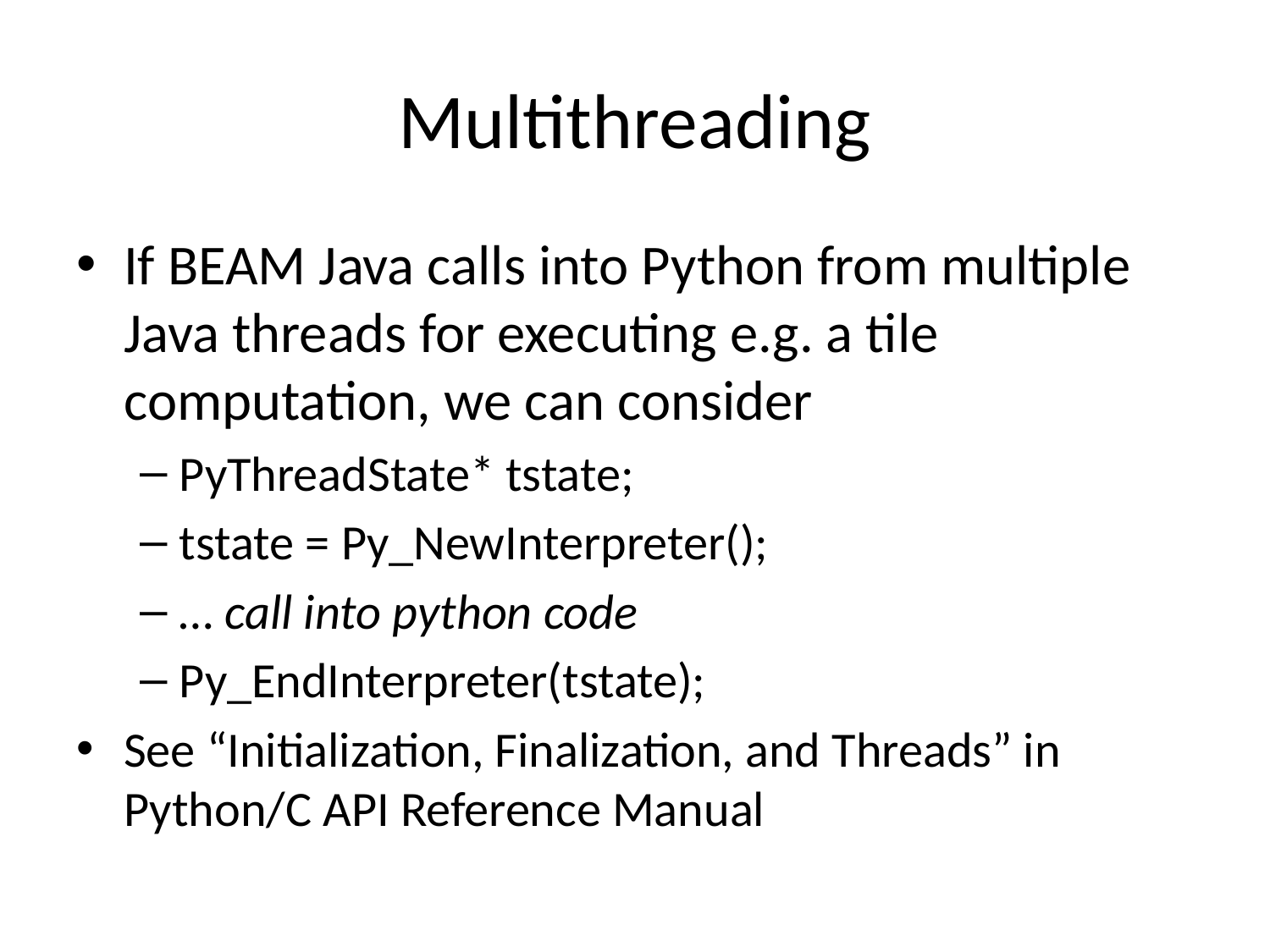

# Multithreading
If BEAM Java calls into Python from multiple Java threads for executing e.g. a tile computation, we can consider
PyThreadState* tstate;
tstate = Py_NewInterpreter();
… call into python code
Py_EndInterpreter(tstate);
See “Initialization, Finalization, and Threads” in Python/C API Reference Manual